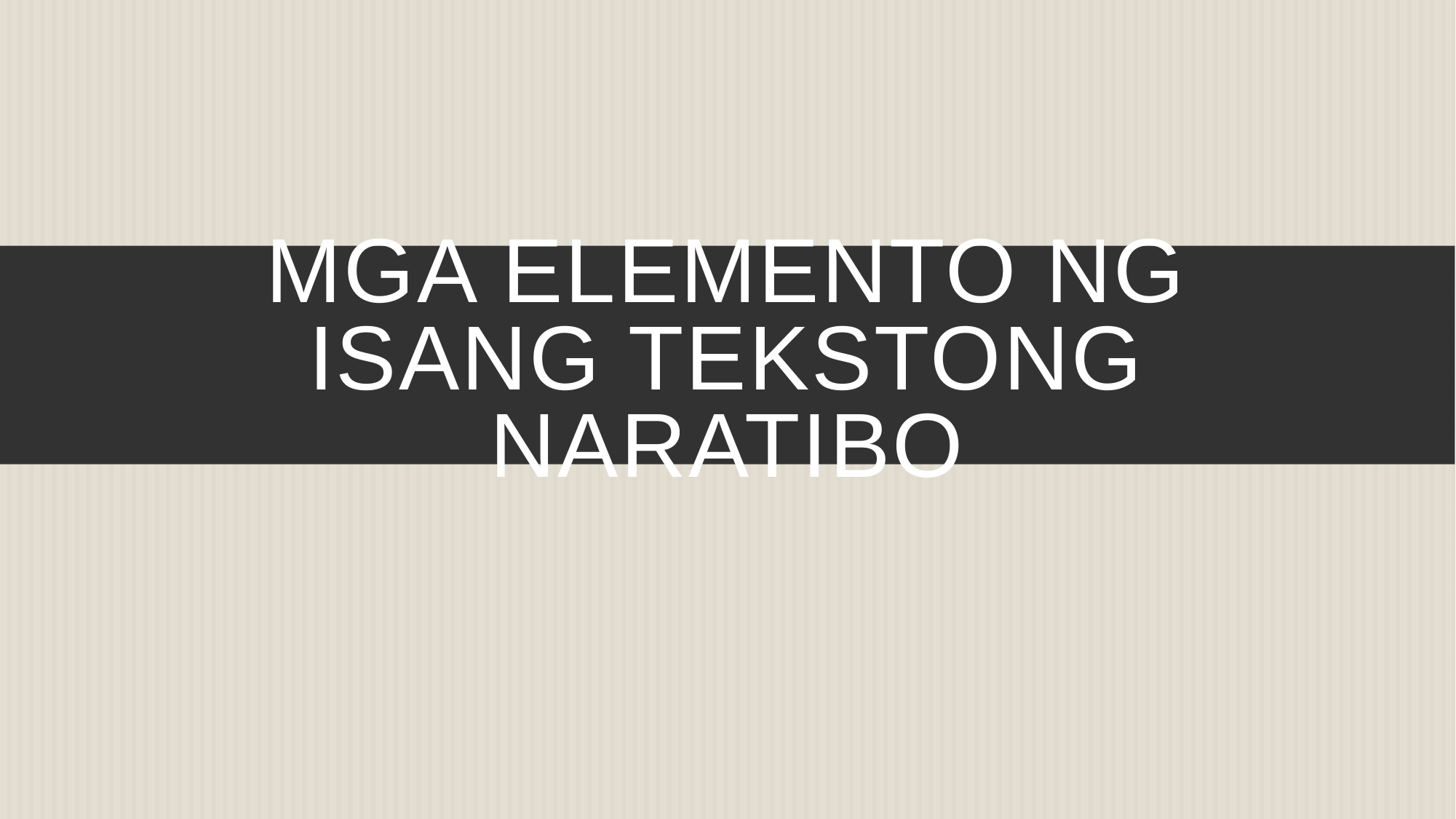

# MGA ELEMENTO NG ISANG TEKSTONG NARATIBO